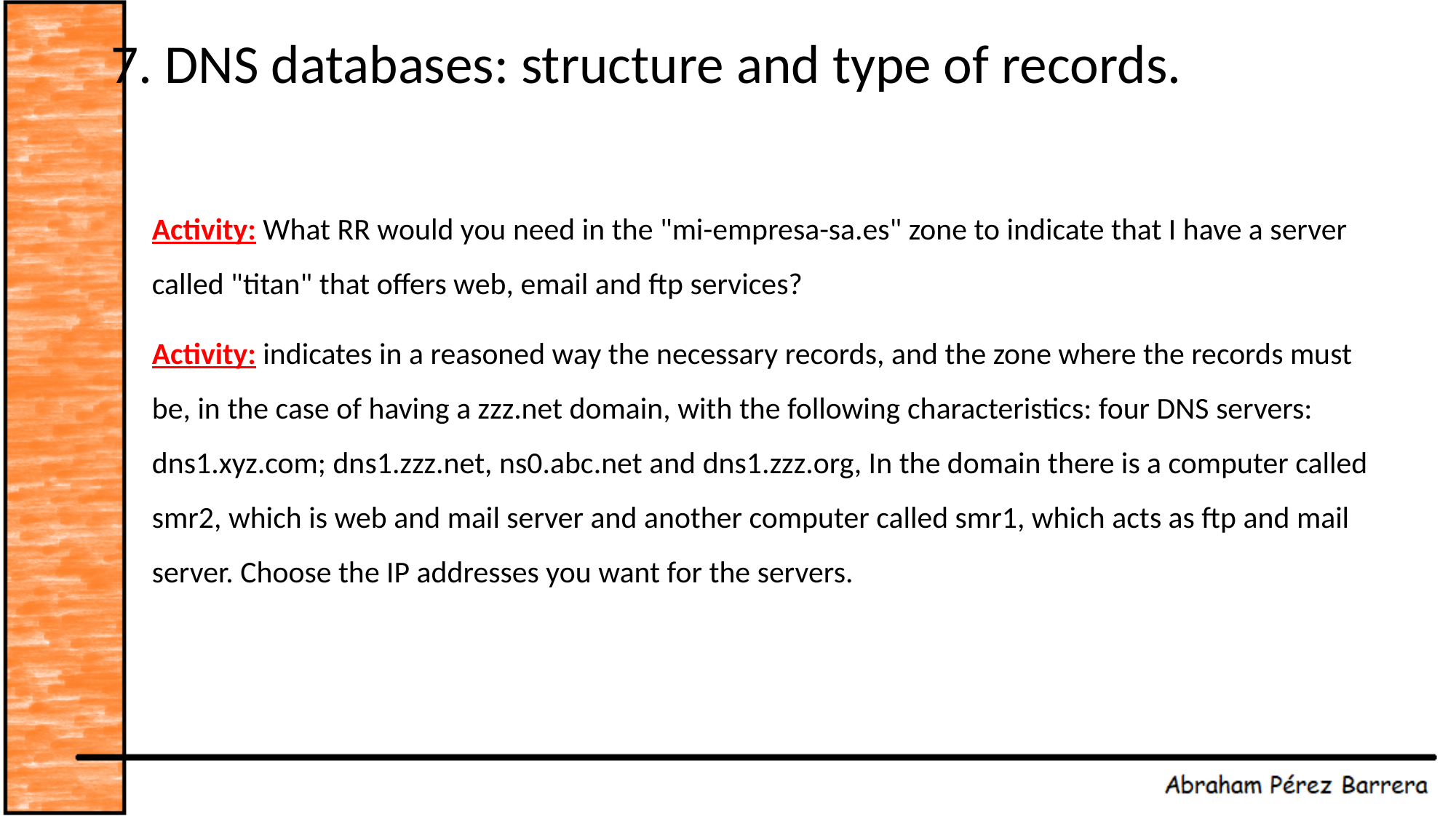

# 7. DNS databases: structure and type of records.
Activity: What RR would you need in the "mi-empresa-sa.es" zone to indicate that I have a server called "titan" that offers web, email and ftp services?
Activity: indicates in a reasoned way the necessary records, and the zone where the records must be, in the case of having a zzz.net domain, with the following characteristics: four DNS servers: dns1.xyz.com; dns1.zzz.net, ns0.abc.net and dns1.zzz.org, In the domain there is a computer called smr2, which is web and mail server and another computer called smr1, which acts as ftp and mail server. Choose the IP addresses you want for the servers.